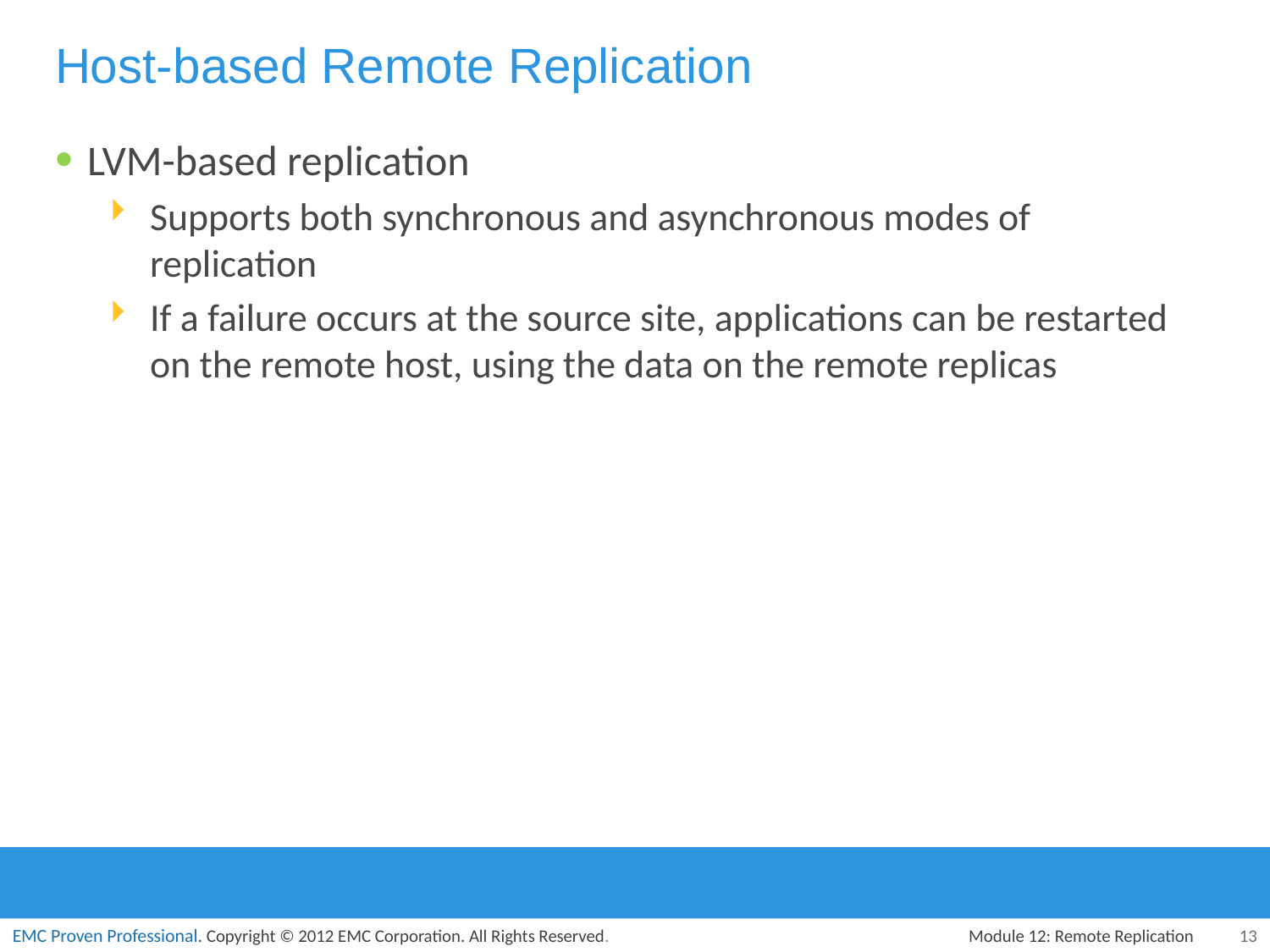

# Host-based Remote Replication
LVM-based replication
Supports both synchronous and asynchronous modes of replication
If a failure occurs at the source site, applications can be restarted on the remote host, using the data on the remote replicas
Module 12: Remote Replication
13